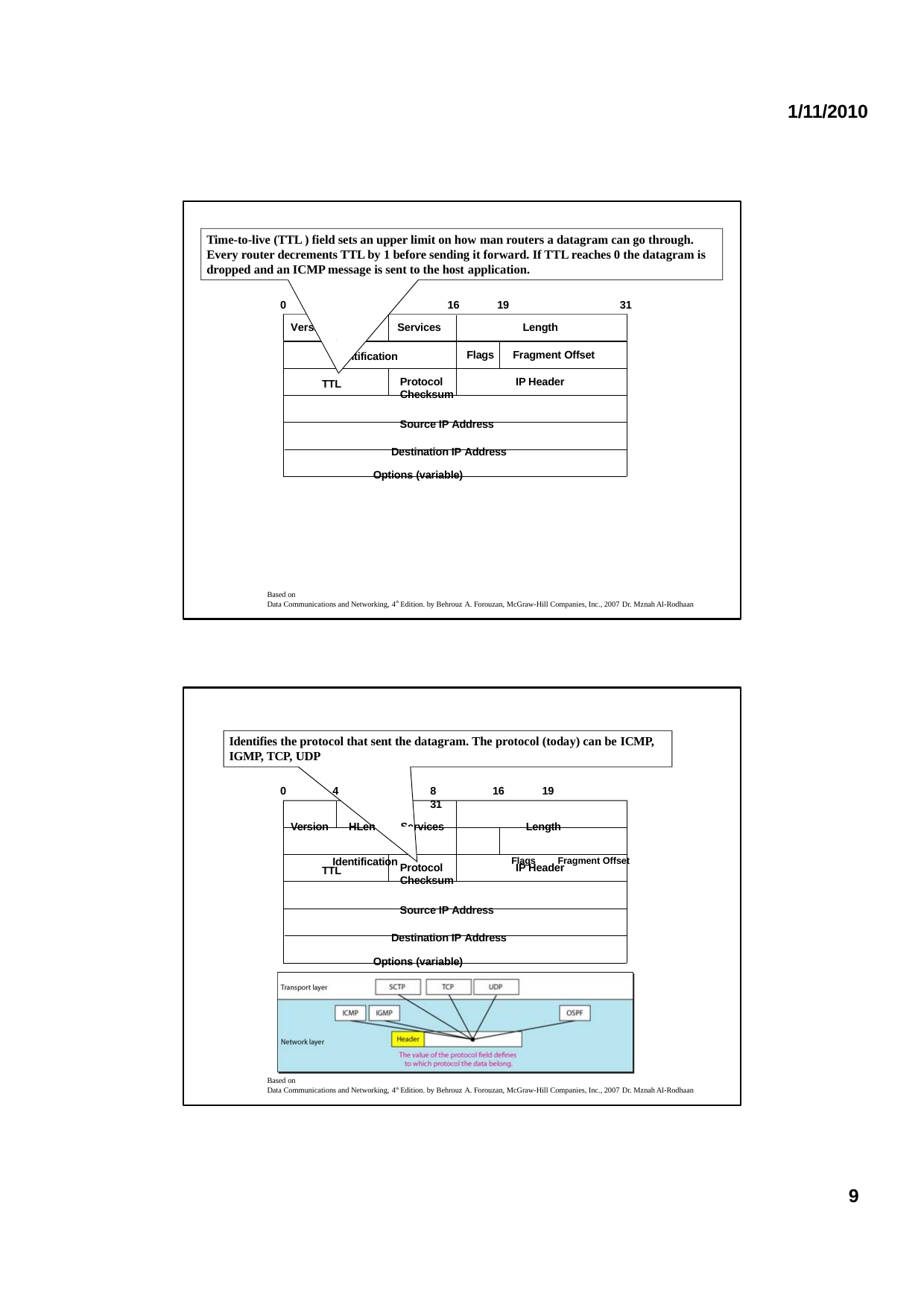

1/11/2010

Time-to-live (TTL ) field sets an upper limit on how man routers a datagram can go through.  Every router decrements TTL by 1 before sending it forward. If TTL reaches 0 the datagram is  dropped and an ICMP message is sent to the host application.
0
4
Version	HLen
8
16
19
31

Services
Length

Flags	Fragment Offset
Identification

Protocol	IP Header Checksum
Source IP Address  Destination IP Address
Options (variable)
TTL

Based on
Data Communications and Networking, 4th Edition. by Behrouz A. Forouzan, McGraw-Hill Companies, Inc., 2007 Dr. Mznah Al-Rodhaan

Identifies the protocol that sent the datagram. The protocol (today) can be ICMP,  IGMP, TCP, UDP
0
4	8	16	19	31
Version	HLen	Services	Length

Identification	Flags	Fragment Offset

Protocol	IP Header Checksum
Source IP Address  Destination IP Address
Options (variable)
TTL

Based on
Data Communications and Networking, 4th Edition. by Behrouz A. Forouzan, McGraw-Hill Companies, Inc., 2007 Dr. Mznah Al-Rodhaan
9